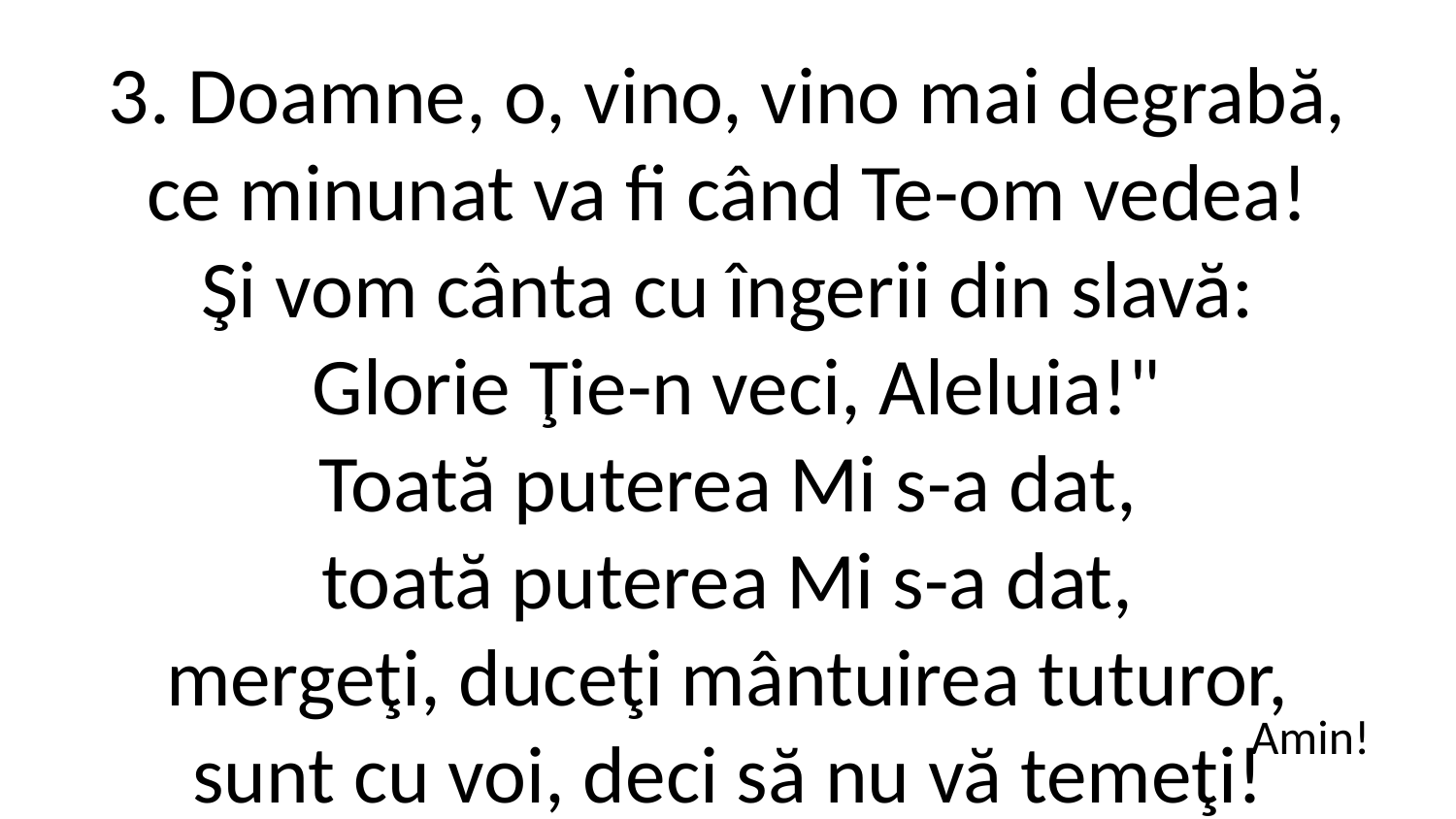

3. Doamne, o, vino, vino mai degrabă,
ce minunat va fi când Te-om vedea!
Şi vom cânta cu îngerii din slavă:
 Glorie Ţie-n veci, Aleluia!"
Toată puterea Mi s-a dat,
toată puterea Mi s-a dat,
mergeţi, duceţi mântuirea tuturor,
sunt cu voi, deci să nu vă temeţi!

Amin!